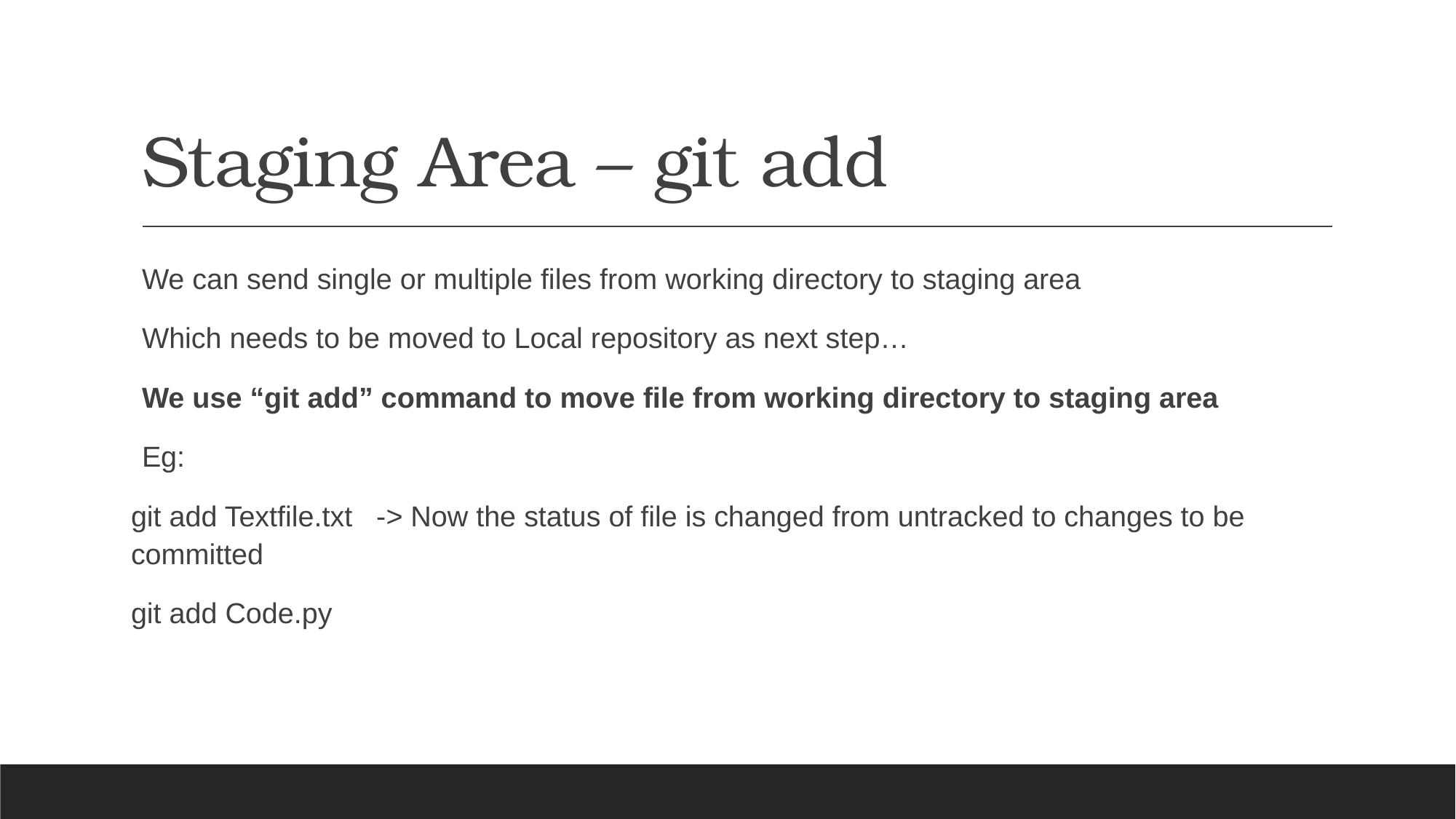

# Staging Area – git add
We can send single or multiple files from working directory to staging area
Which needs to be moved to Local repository as next step…
We use “git add” command to move file from working directory to staging area
Eg:
git add Textfile.txt   -> Now the status of file is changed from untracked to changes to be committed
git add Code.py